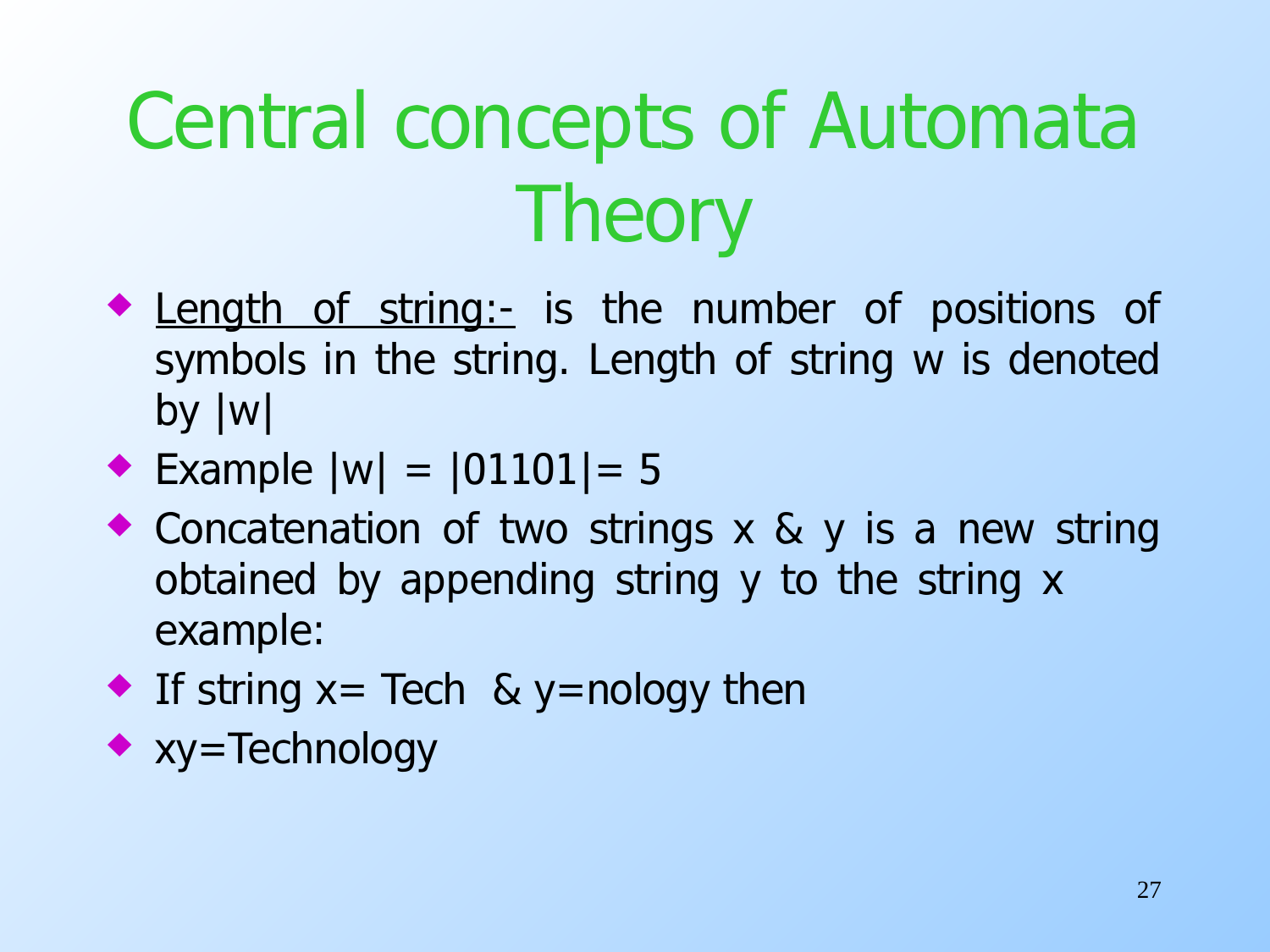

# Central concepts of Automata Theory
Length of string:- is the number of positions of symbols in the string. Length of string w is denoted by |w|
Example |w| = |01101|= 5
Concatenation of two strings x & y is a new string obtained by appending string y to the string x      example:
If string x= Tech  & y=nology then
xy=Technology

27